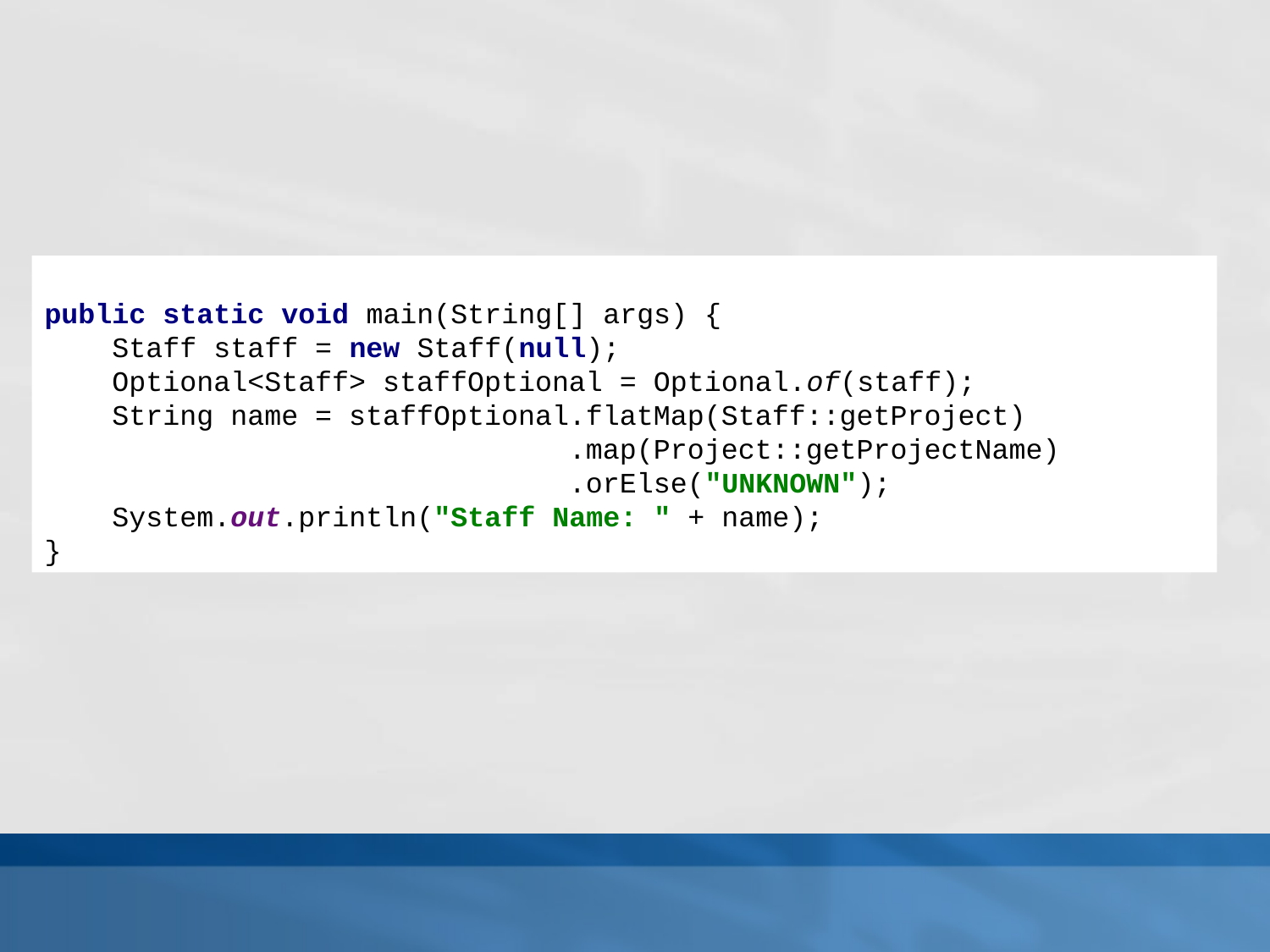

public static void main(String[] args) {
    Staff staff = new Staff(null);
    Optional<Staff> staffOptional = Optional.of(staff);
    String name = staffOptional.flatMap(Staff::getProject)
                               .map(Project::getProjectName)
                               .orElse("UNKNOWN");
    System.out.println("Staff Name: " + name);
}